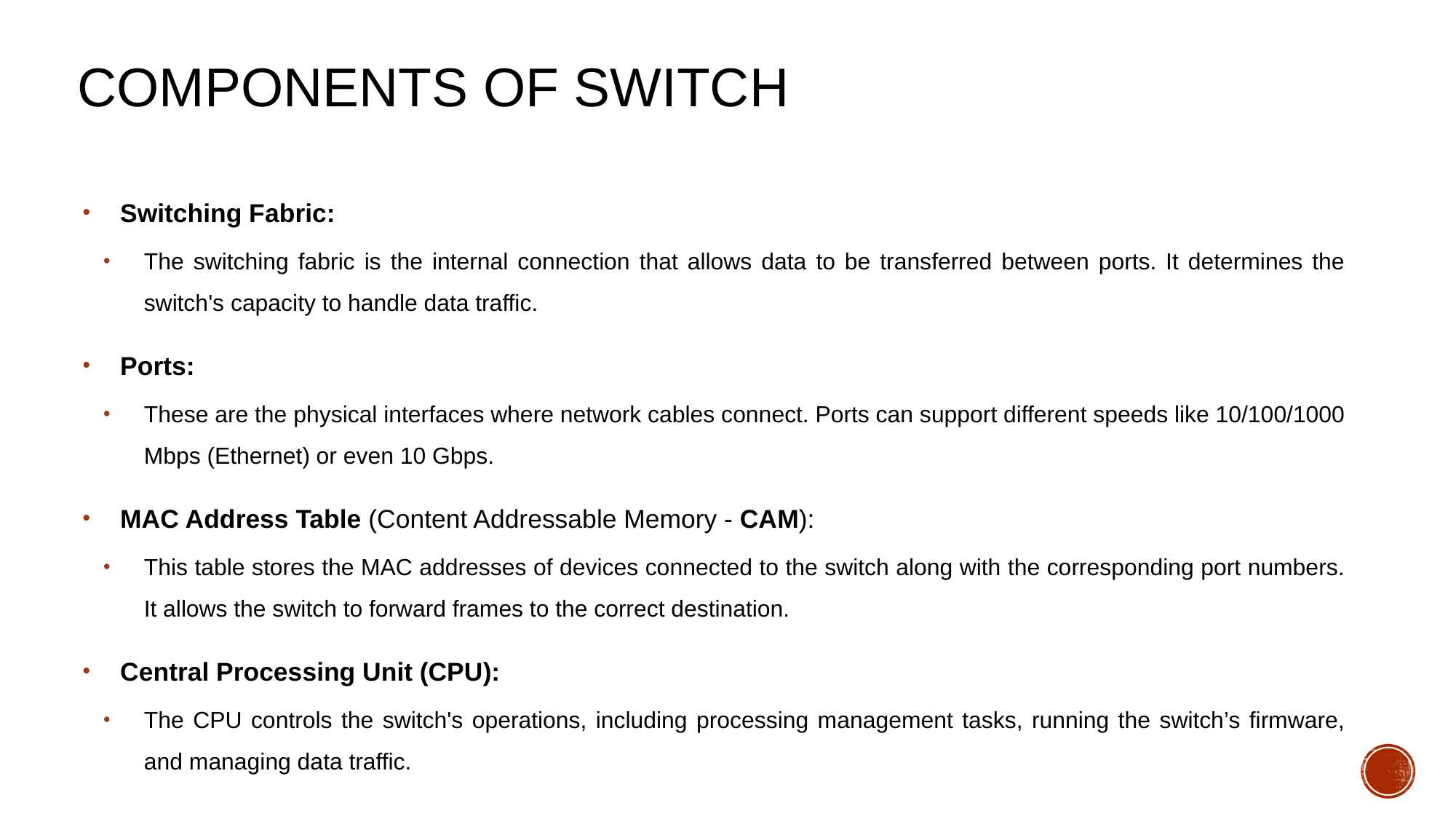

# components of switch
Switching Fabric:
The switching fabric is the internal connection that allows data to be transferred between ports. It determines the switch's capacity to handle data traffic.
Ports:
These are the physical interfaces where network cables connect. Ports can support different speeds like 10/100/1000 Mbps (Ethernet) or even 10 Gbps.
MAC Address Table (Content Addressable Memory - CAM):
This table stores the MAC addresses of devices connected to the switch along with the corresponding port numbers. It allows the switch to forward frames to the correct destination.
Central Processing Unit (CPU):
The CPU controls the switch's operations, including processing management tasks, running the switch’s firmware, and managing data traffic.